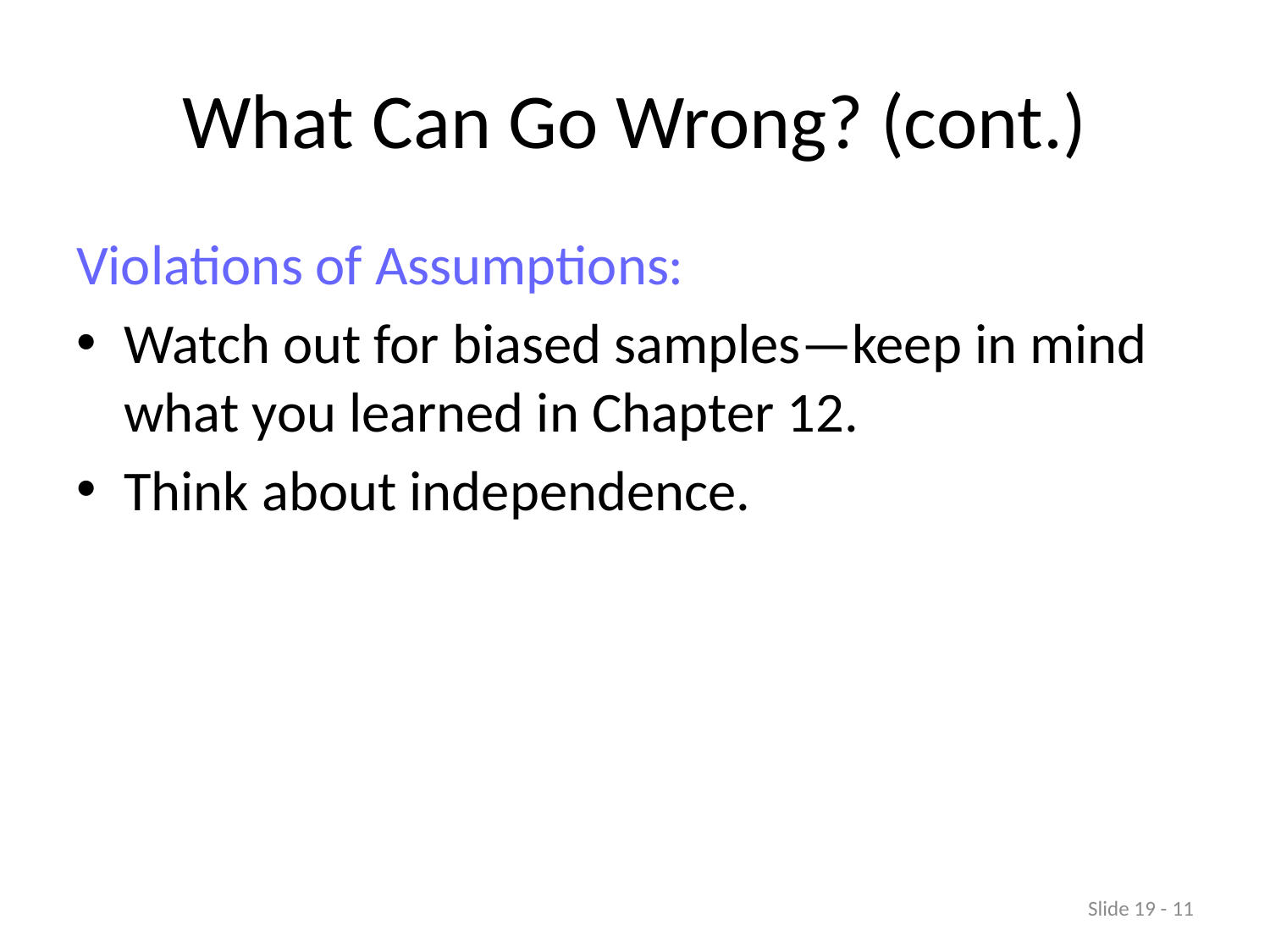

# What Can Go Wrong? (cont.)
Violations of Assumptions:
Watch out for biased samples—keep in mind what you learned in Chapter 12.
Think about independence.
Slide 19 - 11